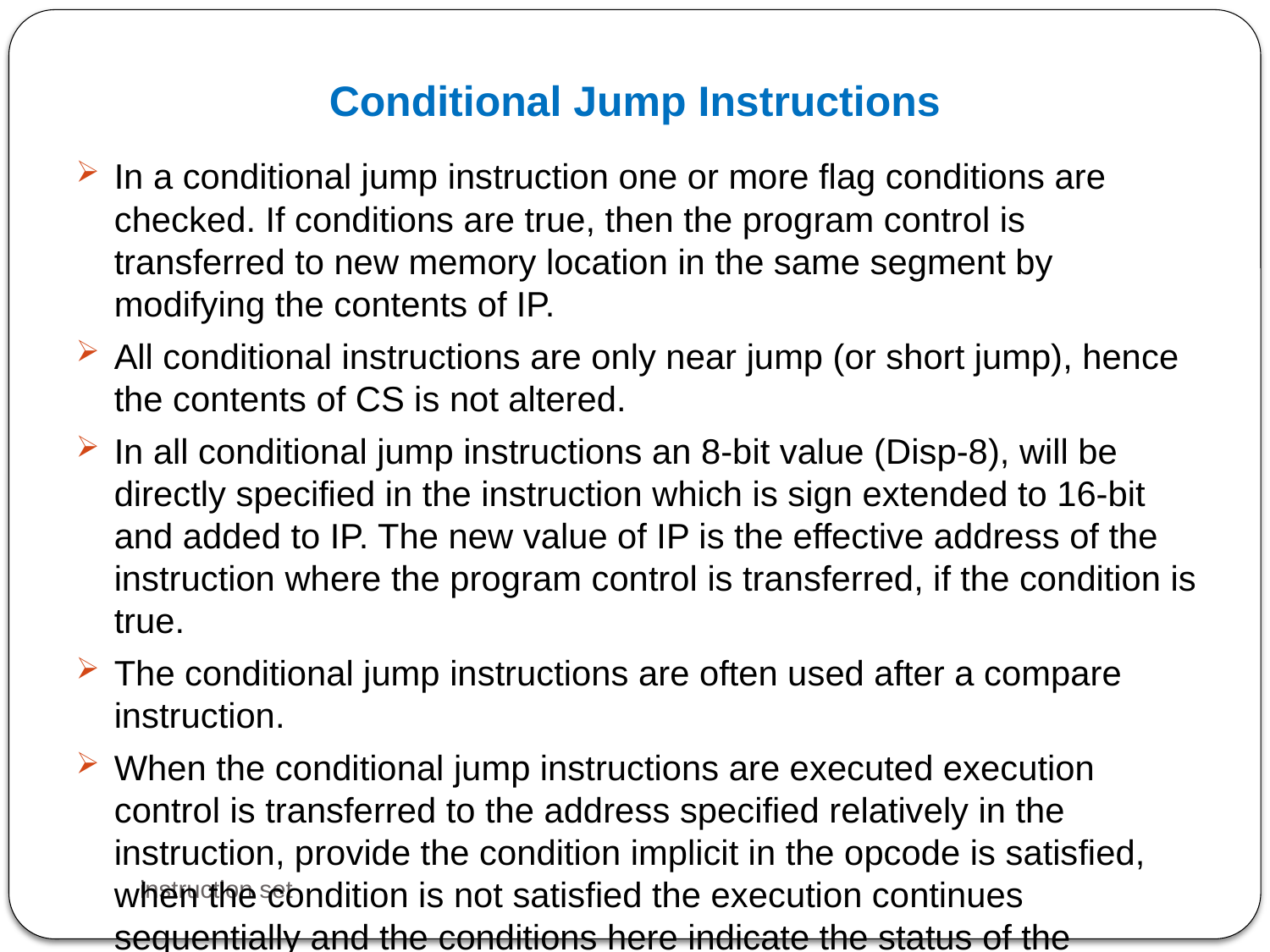

# Conditional Jump Instructions
In a conditional jump instruction one or more flag conditions are checked. If conditions are true, then the program control is transferred to new memory location in the same segment by modifying the contents of IP.
All conditional instructions are only near jump (or short jump), hence the contents of CS is not altered.
In all conditional jump instructions an 8-bit value (Disp-8), will be directly specified in the instruction which is sign extended to 16-bit and added to IP. The new value of IP is the effective address of the instruction where the program control is transferred, if the condition is true.
The conditional jump instructions are often used after a compare instruction.
When the conditional jump instructions are executed execution control is transferred to the address specified relatively in the instruction, provide the condition implicit in the opcode is satisfied, when the condition is not satisfied the execution continues sequentially and the conditions here indicate the status of the conditional flags in the flag register.
instruction set
110